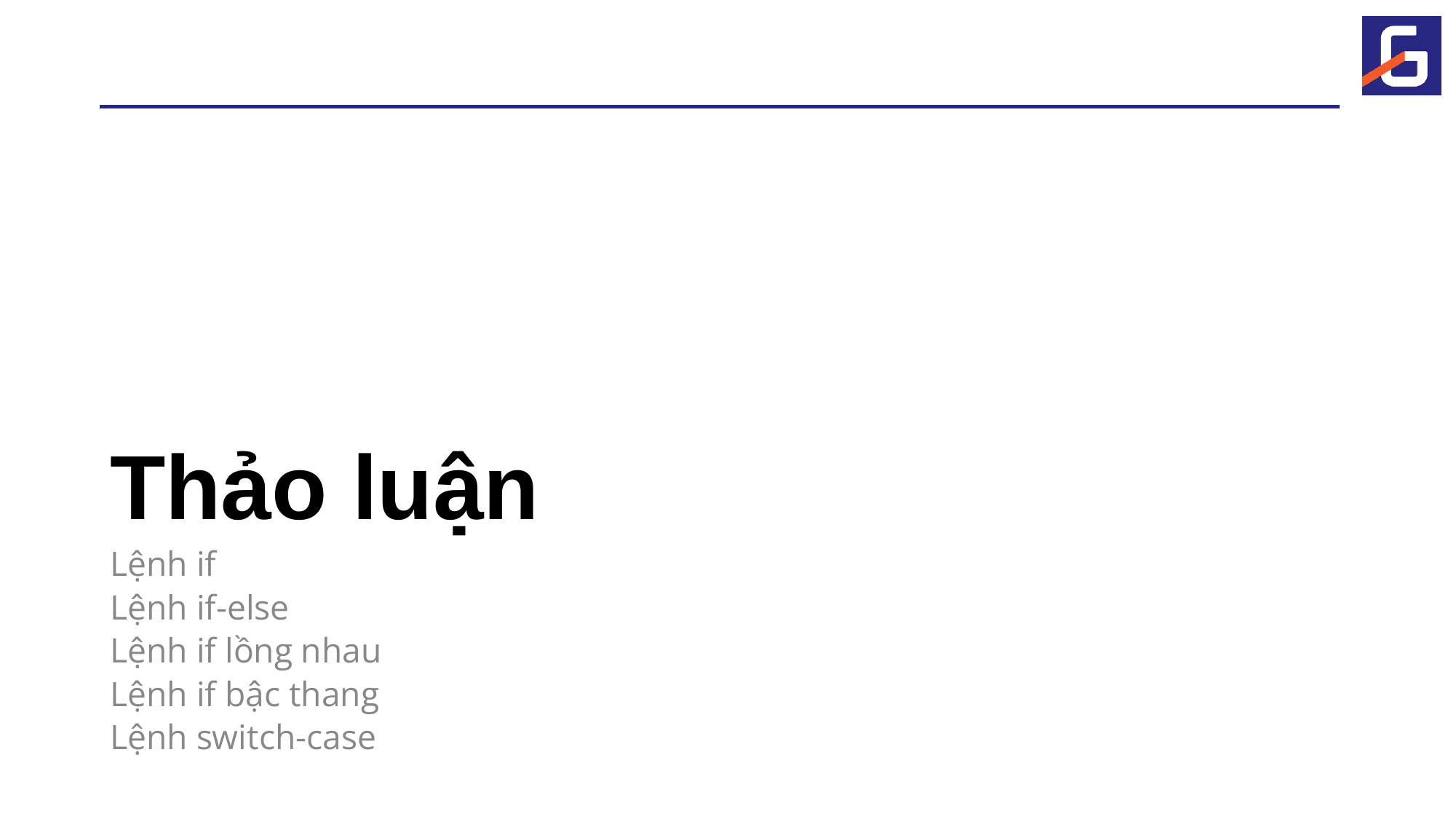

# Thảo luận
Lệnh if
Lệnh if-else
Lệnh if lồng nhau
Lệnh if bậc thang
Lệnh switch-case